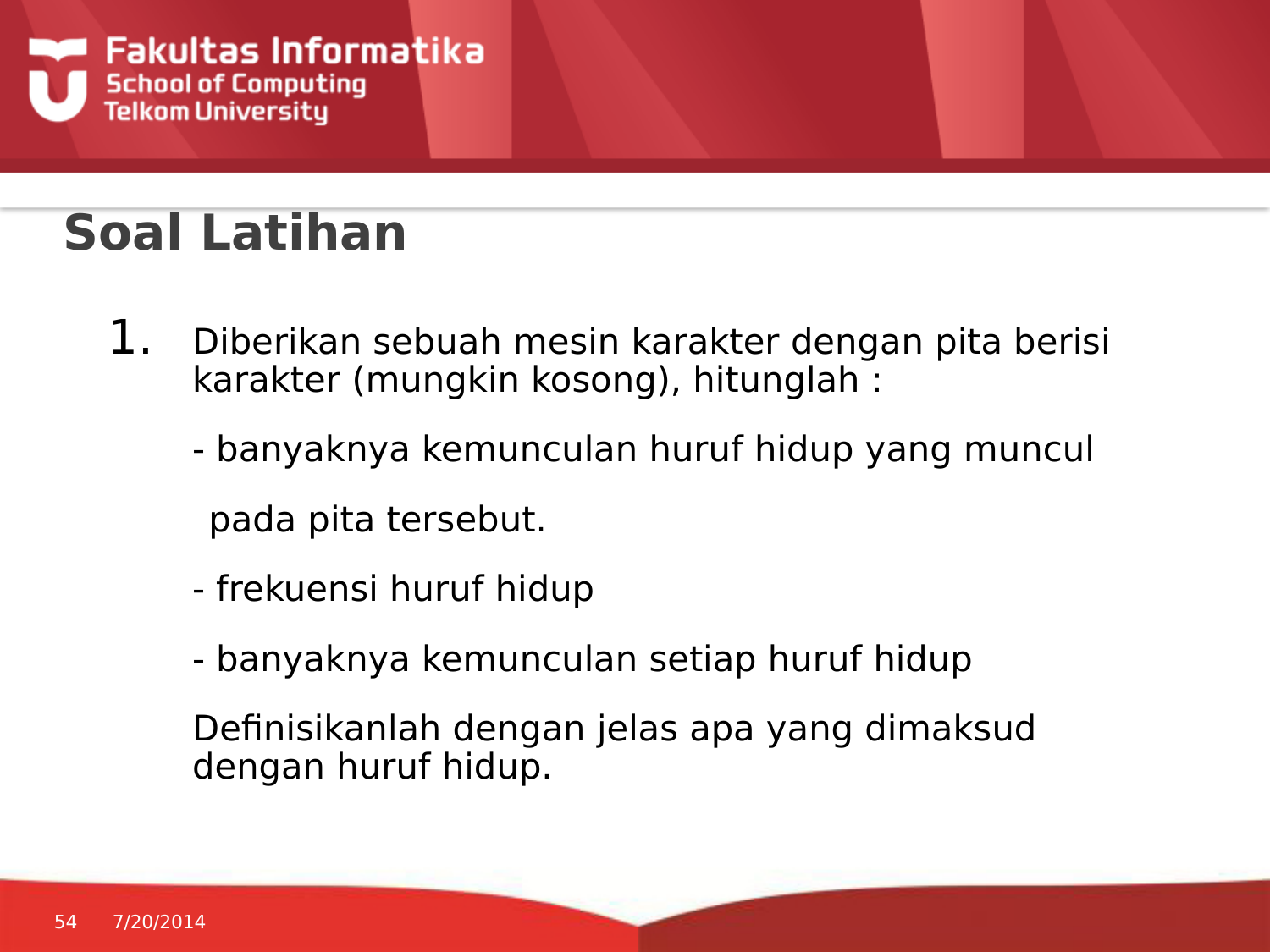

# Soal Latihan
Diberikan sebuah mesin karakter dengan pita berisi karakter (mungkin kosong), hitunglah :
	- banyaknya kemunculan huruf hidup yang muncul
         pada pita tersebut.
	- frekuensi huruf hidup
	- banyaknya kemunculan setiap huruf hidup
	Definisikanlah dengan jelas apa yang dimaksud dengan huruf hidup.

54
7/20/2014